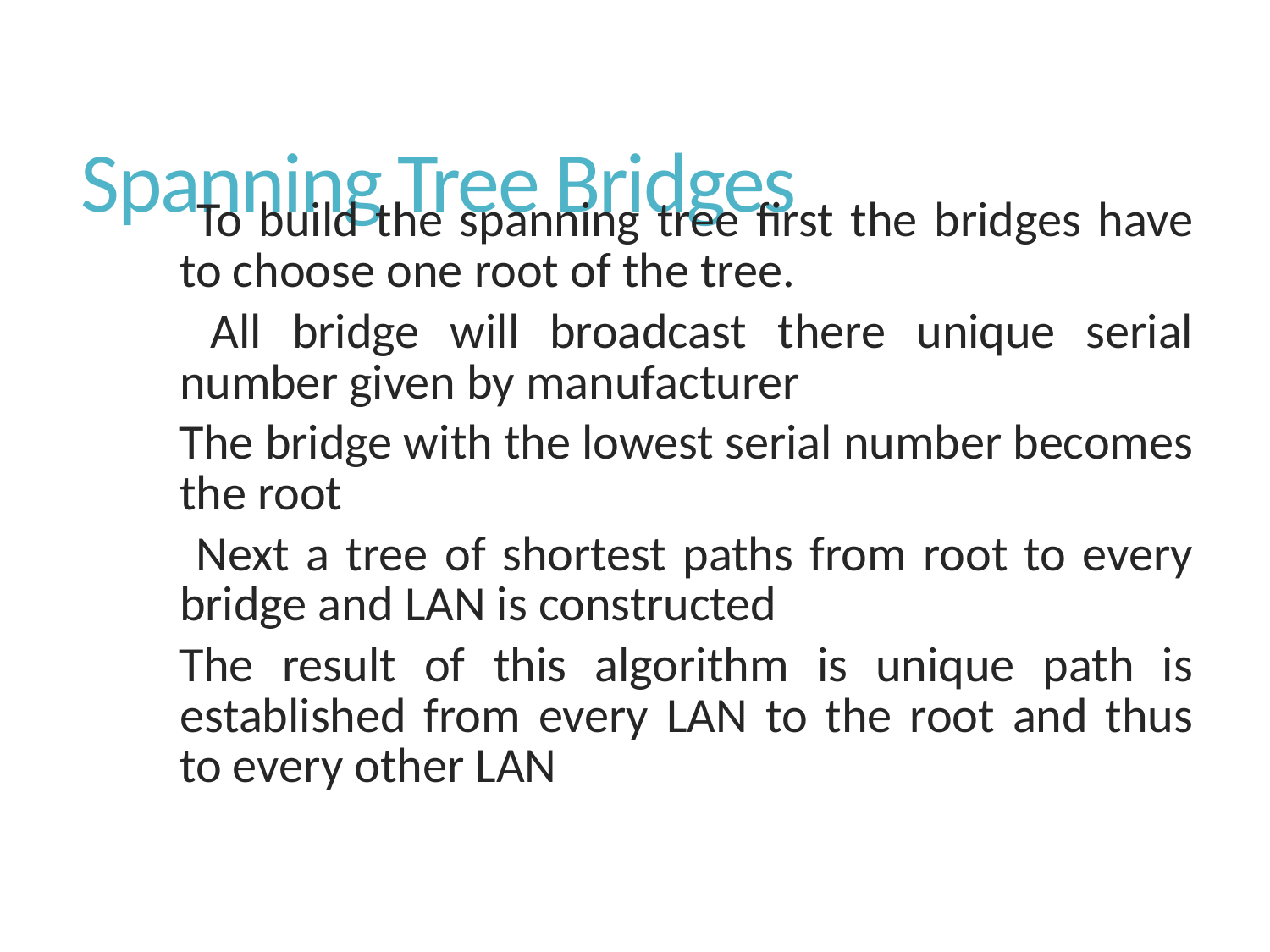

# Spanning Tree Bridges
 To build the spanning tree first the bridges have to choose one root of the tree.
 All bridge will broadcast there unique serial number given by manufacturer
The bridge with the lowest serial number becomes the root
 Next a tree of shortest paths from root to every bridge and LAN is constructed
The result of this algorithm is unique path is established from every LAN to the root and thus to every other LAN